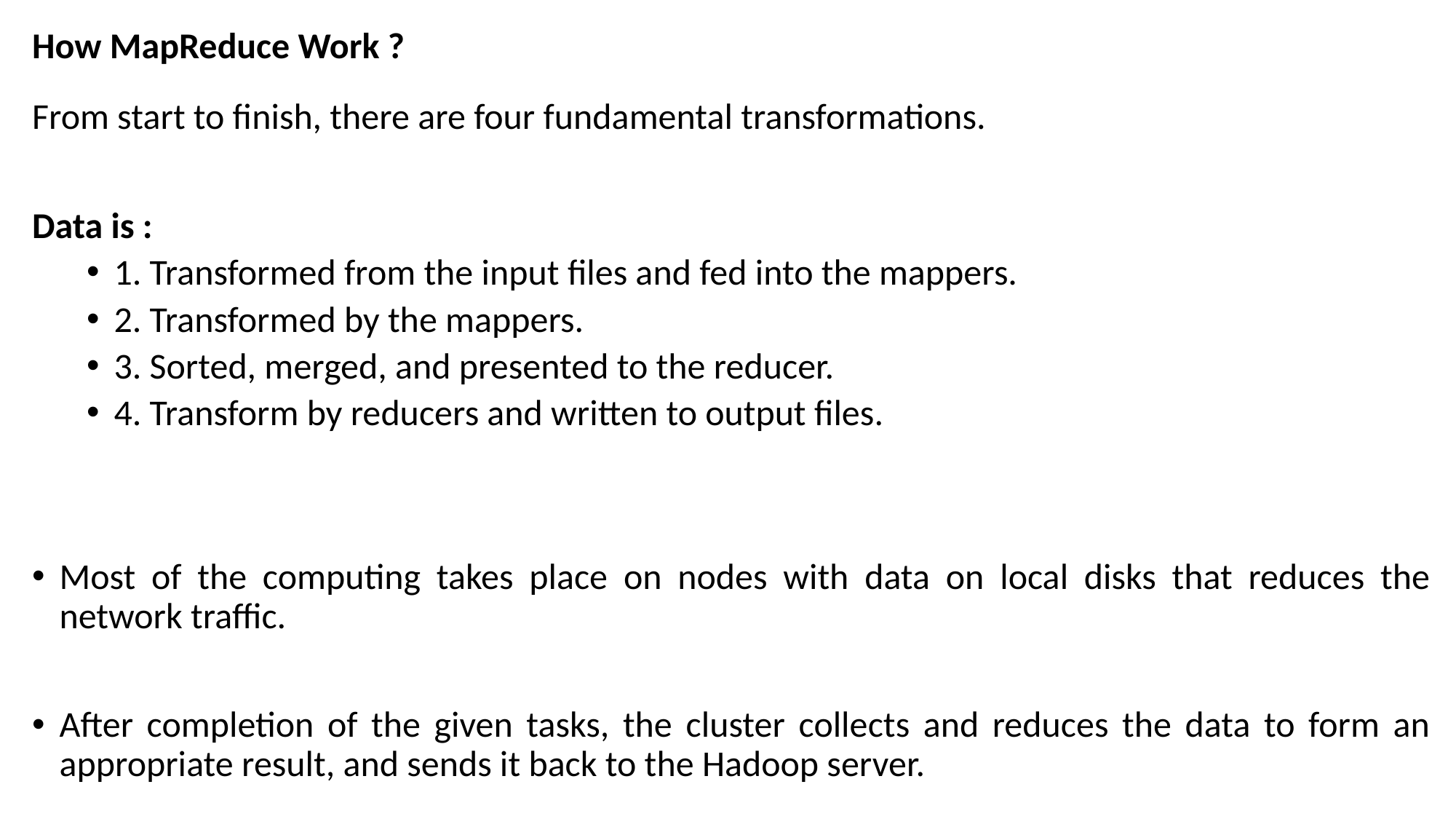

# How MapReduce Work ?
From start to finish, there are four fundamental transformations.

Data is :
1. Transformed from the input files and fed into the mappers.
2. Transformed by the mappers.
3. Sorted, merged, and presented to the reducer.
4. Transform by reducers and written to output files.

Most of the computing takes place on nodes with data on local disks that reduces the network traffic.

After completion of the given tasks, the cluster collects and reduces the data to form an appropriate result, and sends it back to the Hadoop server.